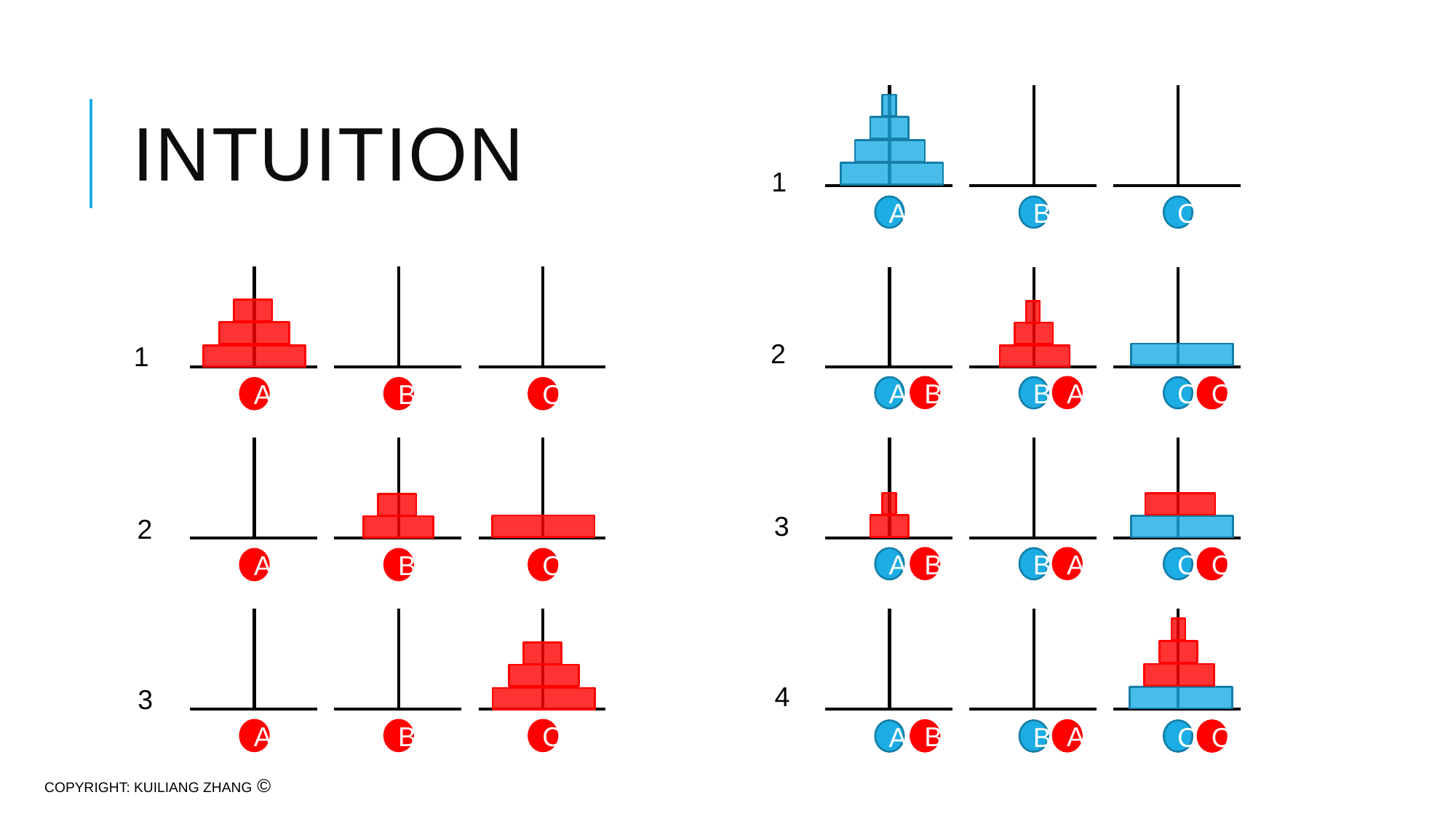

# intuition

1

A
B
C

2
1

B
A
A
B
C
C
A
B
C

3
2

B
A
A
B
C
C
A
B
C

4
3

A
B
C
B
A
A
B
C
C
COPYRIGHT: KUILIANG ZHANG ©